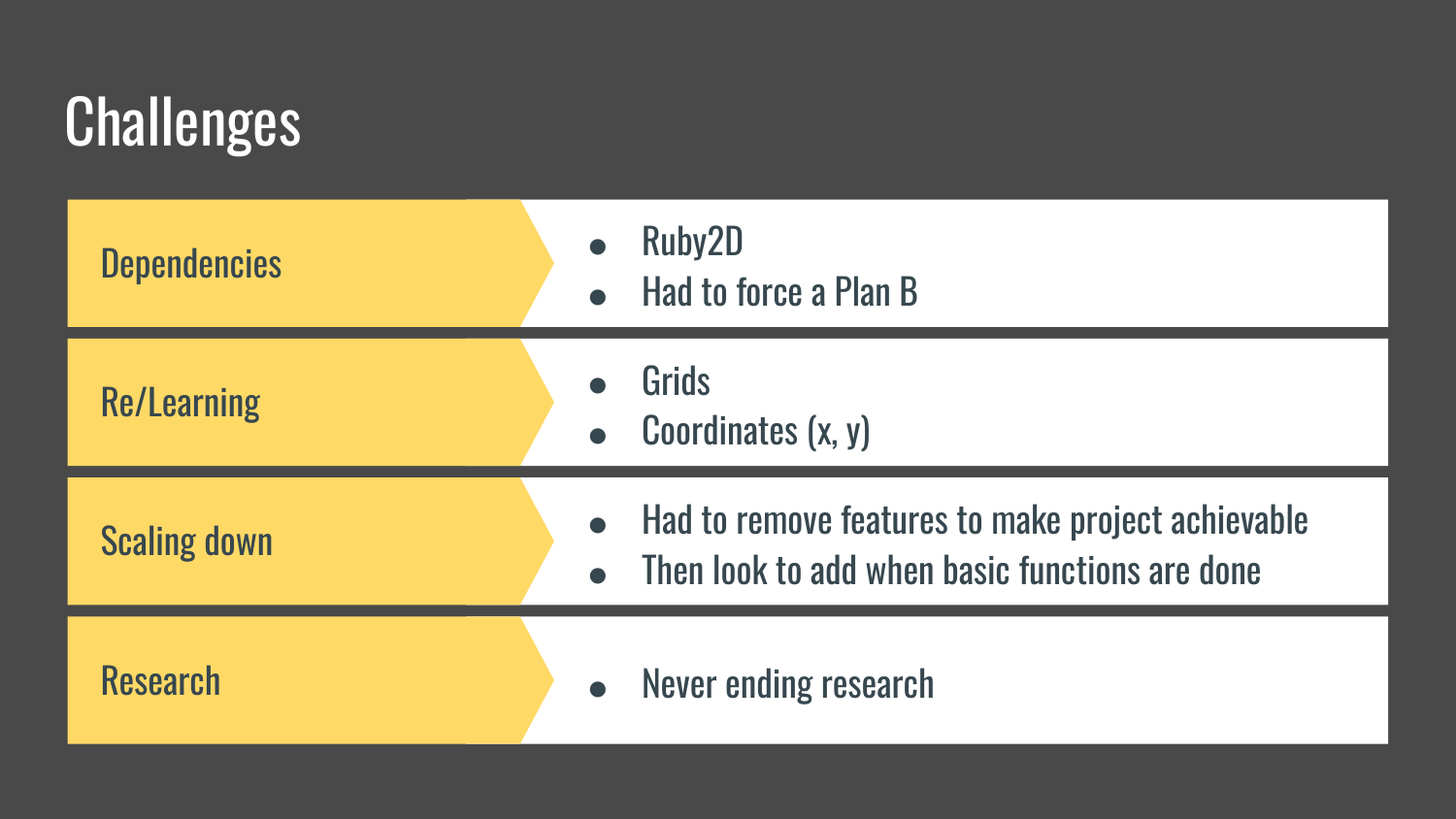

# Challenges

Ruby2D
Had to force a Plan B
Dependencies

Re/Learning
Grids
Coordinates (x, y)

Scaling down
Had to remove features to make project achievable
Then look to add when basic functions are done
Research

Never ending research